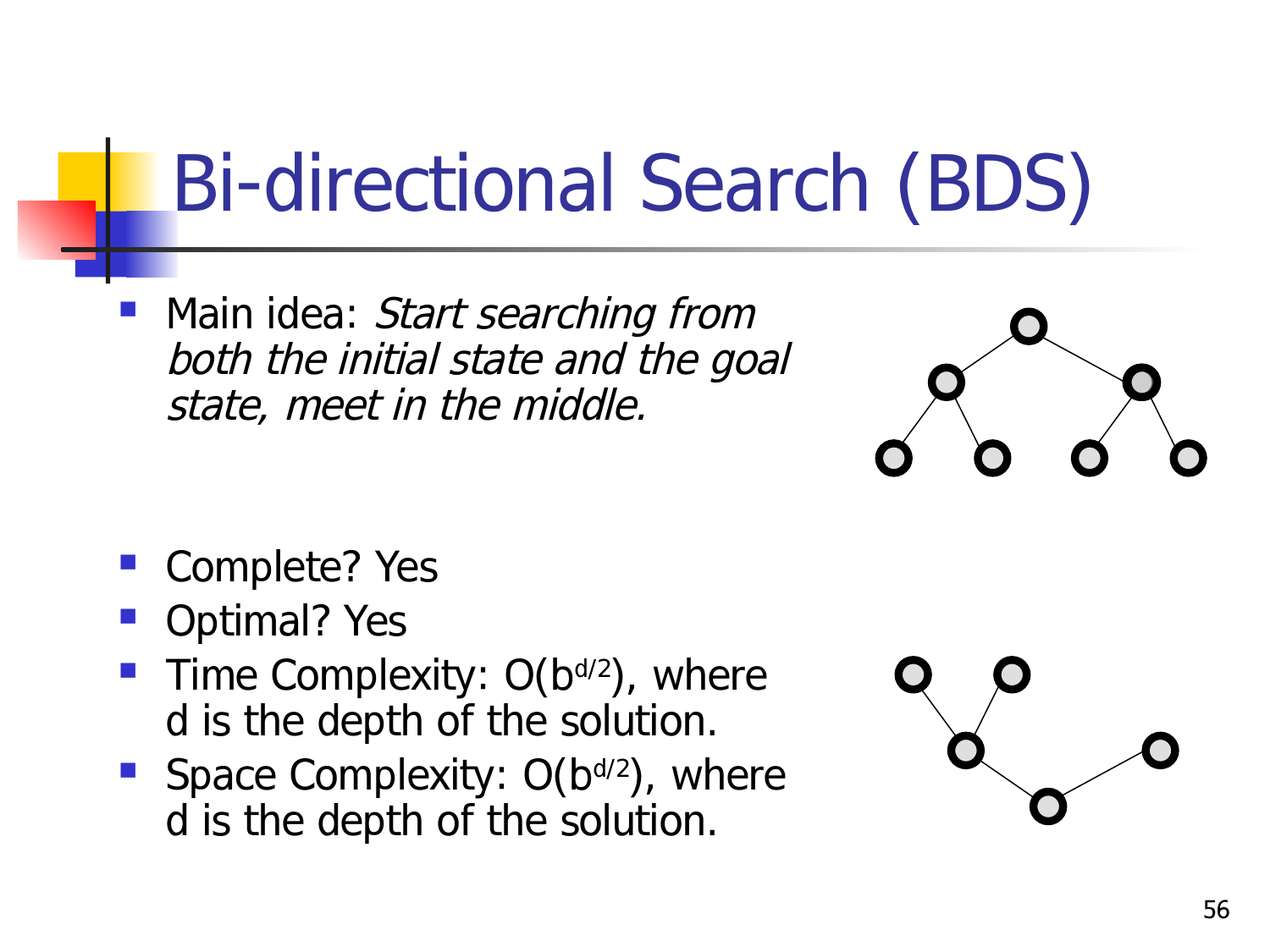

# Bi-directional Search (BDS)
Main idea: Start searching from both the initial state and the goal state, meet in the middle.

Complete? Yes
Optimal? Yes
Time Complexity: O(bd/2), where d is the depth of the solution.
Space Complexity: O(bd/2), where d is the depth of the solution.

56